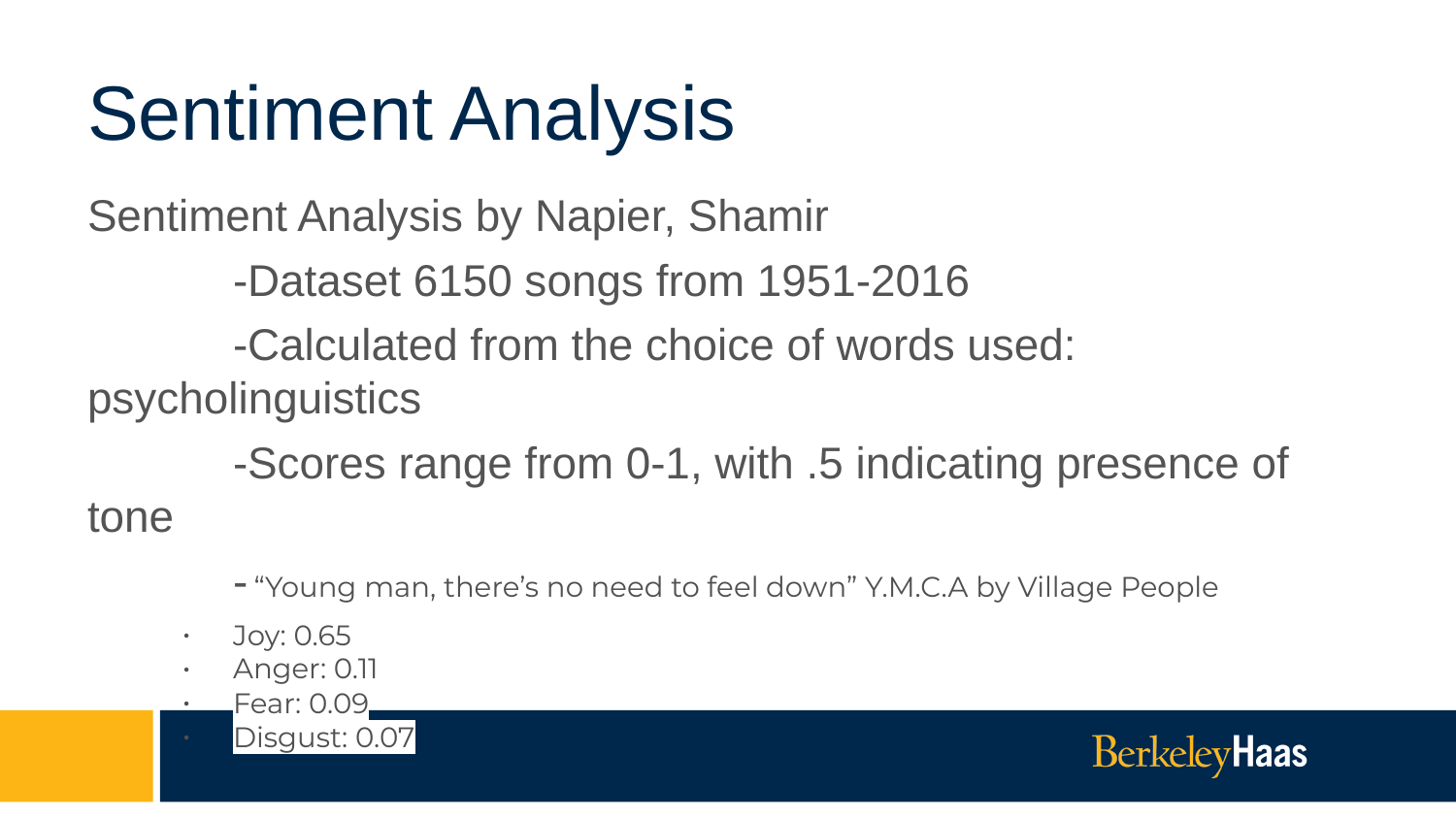

# Sentiment Analysis
Sentiment Analysis by Napier, Shamir
	-Dataset 6150 songs from 1951-2016
	-Calculated from the choice of words used: psycholinguistics
	-Scores range from 0-1, with .5 indicating presence of tone
	- “Young man, there’s no need to feel down” Y.M.C.A by Village People
Joy: 0.65
Anger: 0.11
Fear: 0.09
Disgust: 0.07